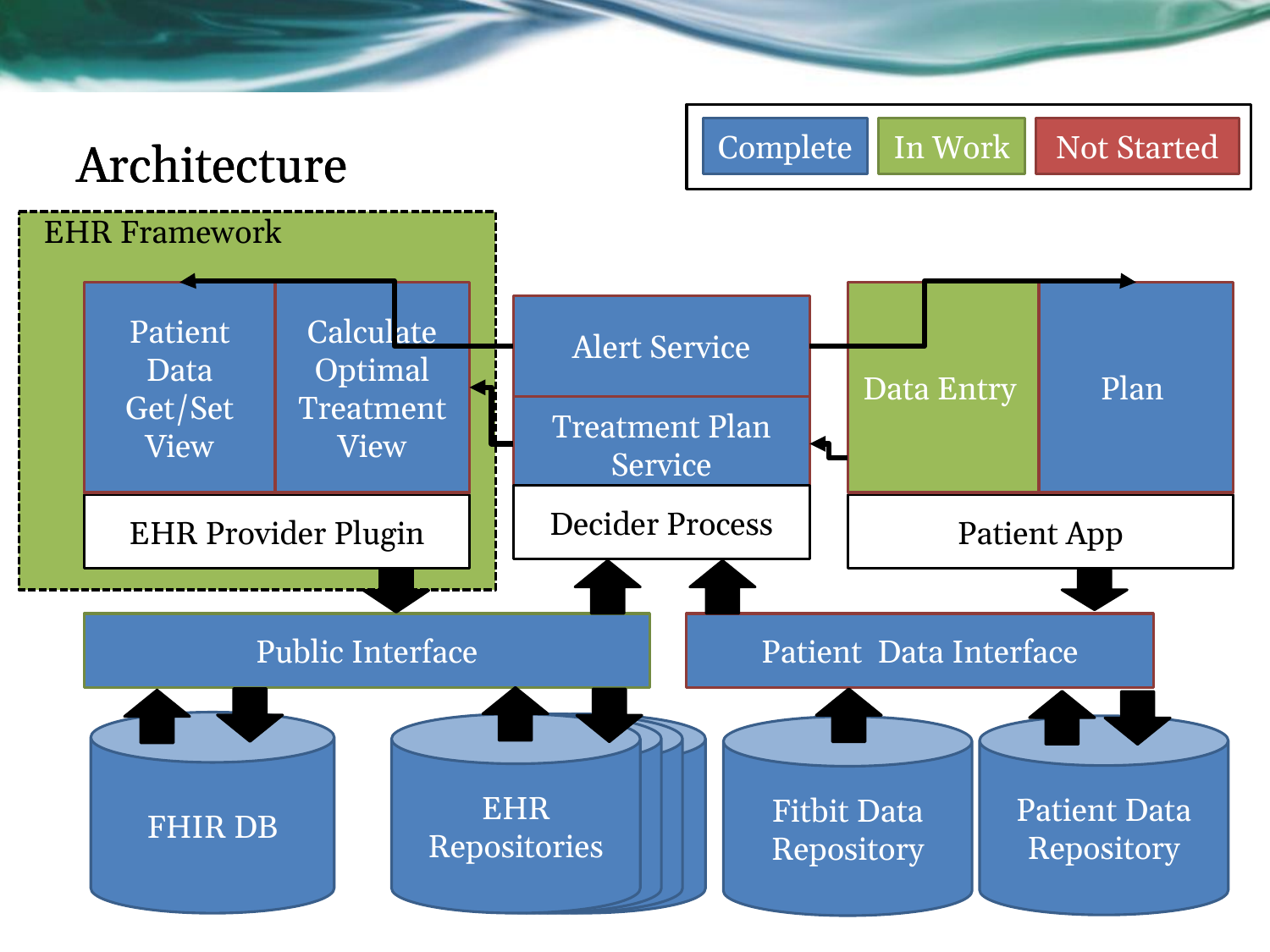

Complete
In Work
Not Started
# Architecture
Architecture
EHR Framework

Patient Data Get/Set View
Calculate Optimal Treatment View
Data Entry
Plan
Alert Service
Treatment Plan Service
Decider Process
EHR Provider Plugin
Patient App

Public Interface
Patient  Data Interface

FHIR DB
EHR Repositories
EHR Repositories
EHR Repository
EHR Repository
Patient Data Repository
Fitbit Data Repository